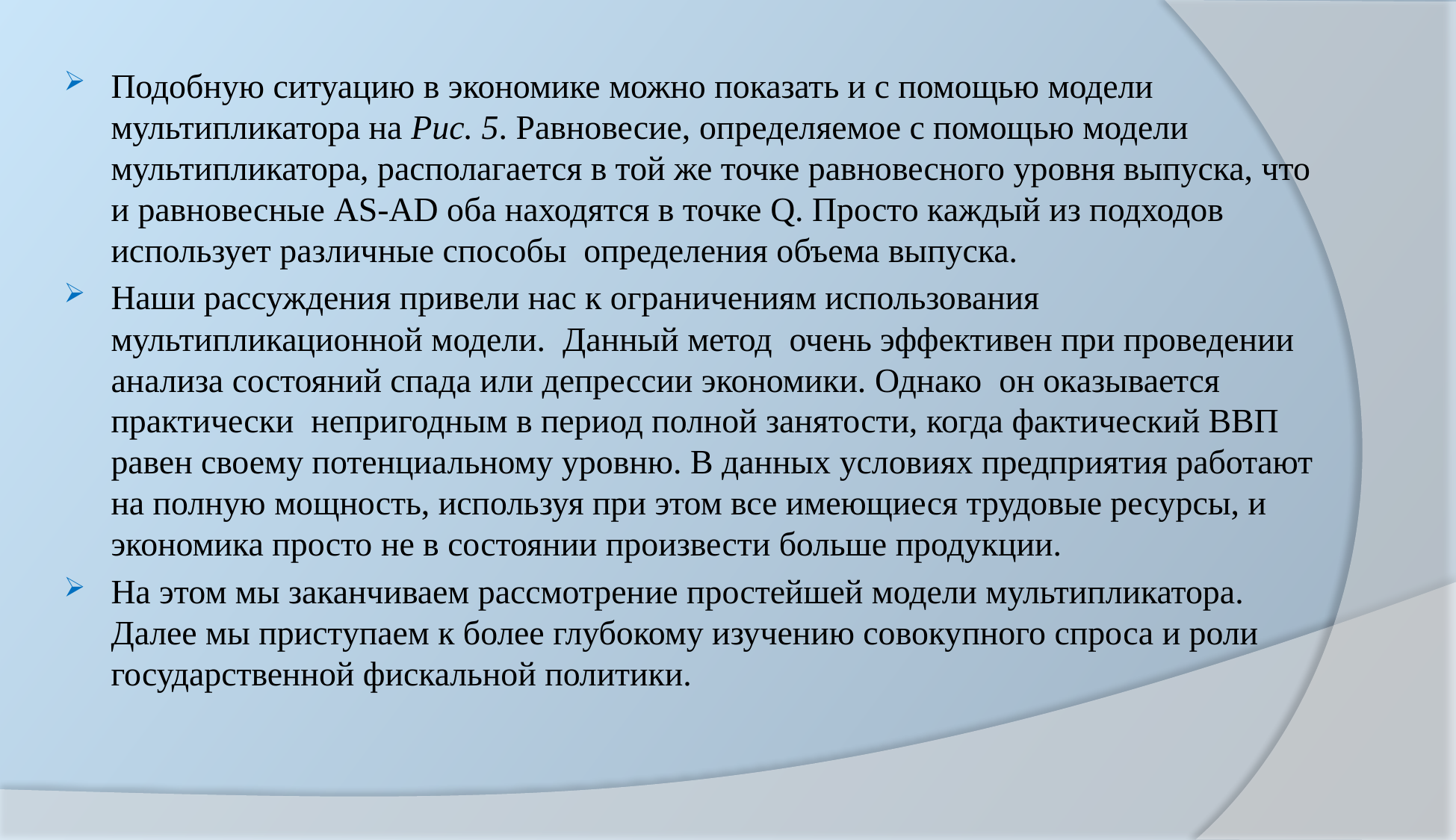

Подобную ситуацию в экономике можно показать и с помощью модели мультипликатора на Рис. 5. Равновесие, определяемое с помощью модели мультипликатора, располагается в той же точке равновесного уровня выпуска, что и равновесные AS-AD оба находятся в точке Q. Просто каждый из подходов  использует различные способы  определения объема выпуска.
Наши рассуждения привели нас к ограничениям использования мультипликационной модели.  Данный метод  очень эффективен при проведении  анализа состояний спада или депрессии экономики. Однако  он оказывается практически  непригодным в период полной занятости, когда фактический ВВП равен своему потенциальному уровню. В данных условиях предприятия работают на полную мощность, используя при этом все имеющиеся трудовые ресурсы, и экономика просто не в состоянии произвести больше продукции.
На этом мы заканчиваем рассмотрение простейшей модели мультипликатора. Далее мы приступаем к более глубокому изучению совокупного спроса и роли государственной фискальной политики.